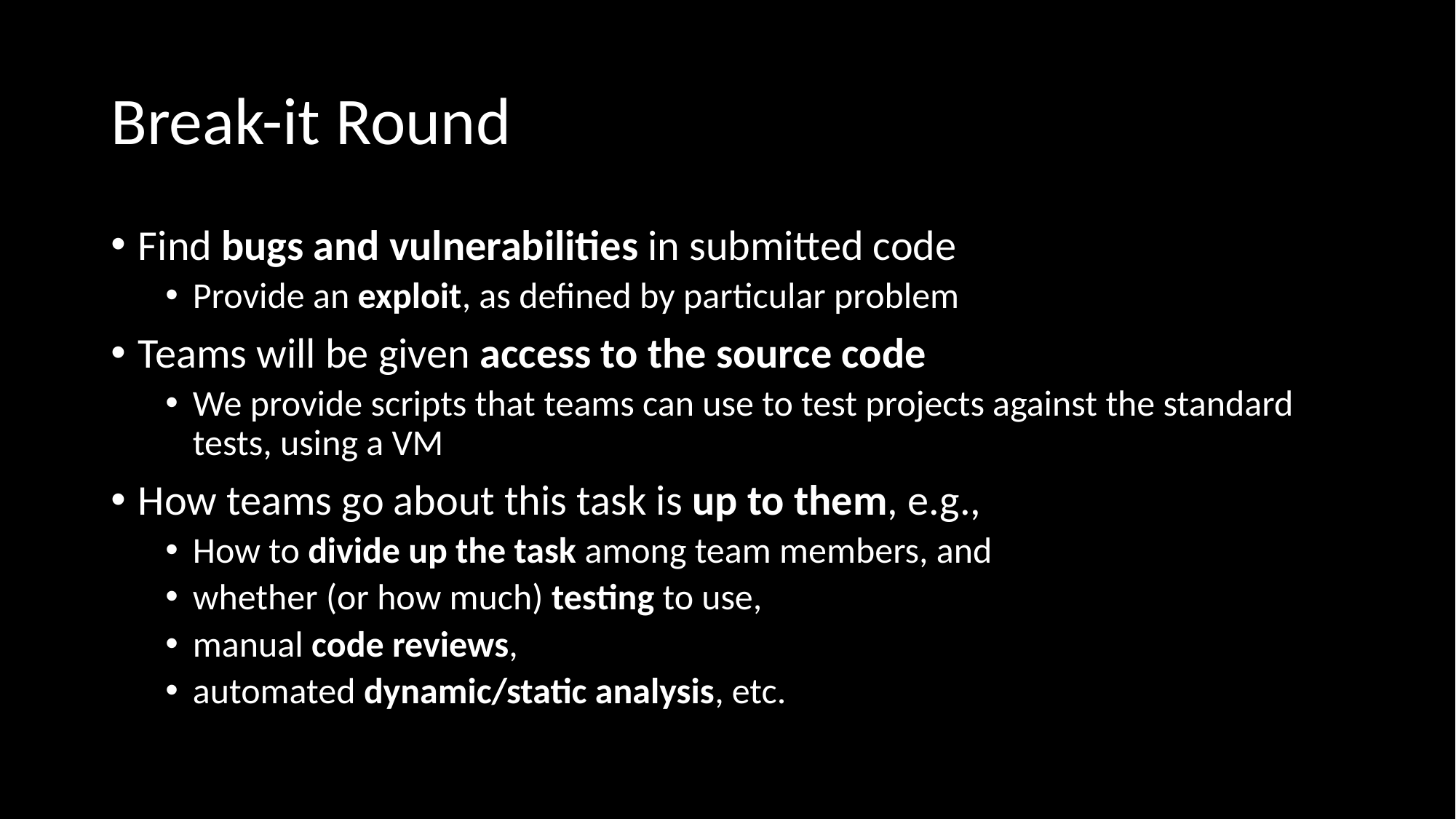

# Break-it Round
Find bugs and vulnerabilities in submitted code
Provide an exploit, as defined by particular problem
Teams will be given access to the source code
We provide scripts that teams can use to test projects against the standard tests, using a VM
How teams go about this task is up to them, e.g.,
How to divide up the task among team members, and
whether (or how much) testing to use,
manual code reviews,
automated dynamic/static analysis, etc.